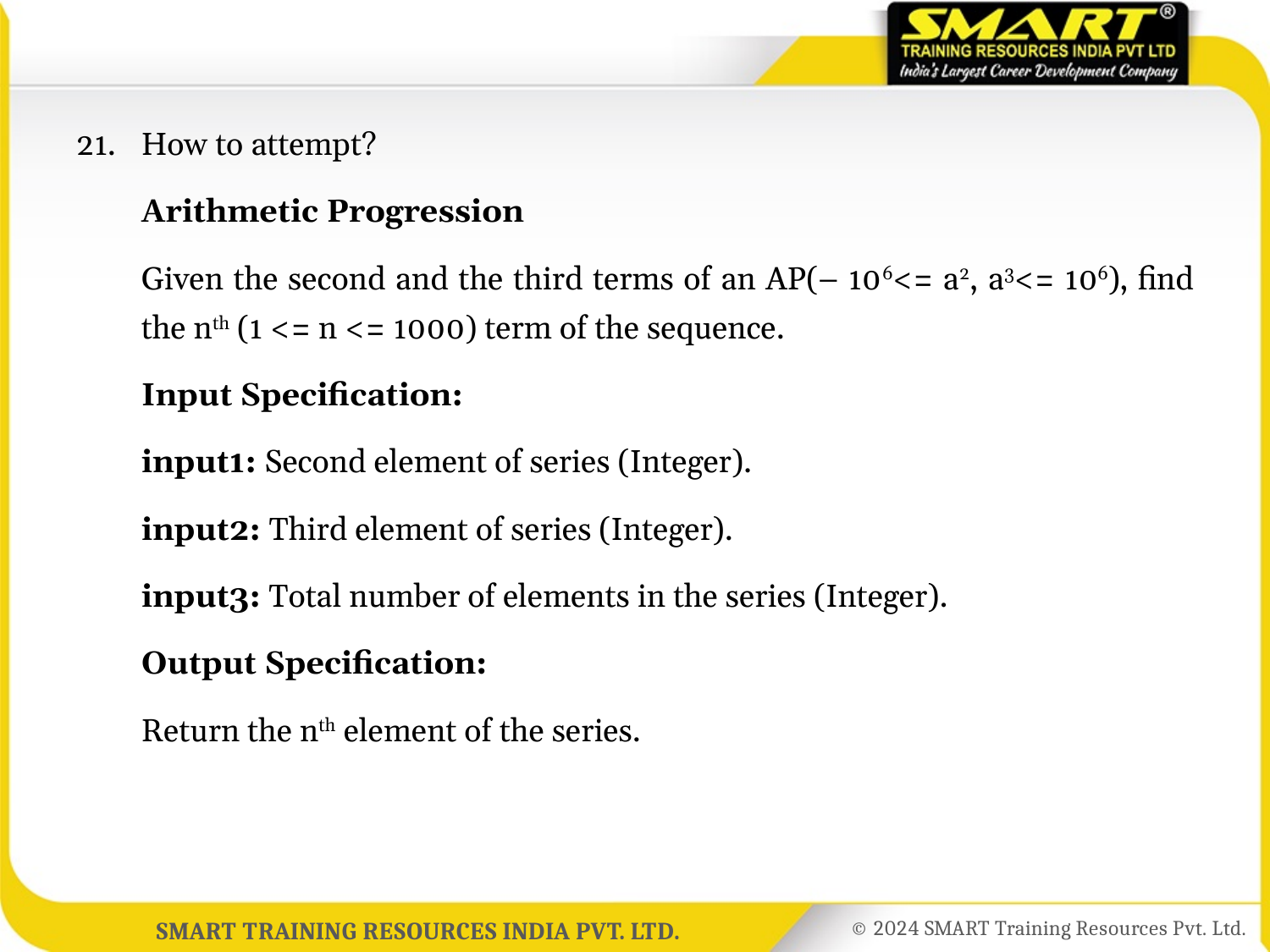

21.	How to attempt?
	Arithmetic Progression
	Given the second and the third terms of an AP(– 106<= a2, a3<= 106), find the nth (1 <= n <= 1000) term of the sequence.
	Input Specification:
	input1: Second element of series (Integer).
	input2: Third element of series (Integer).
	input3: Total number of elements in the series (Integer).
	Output Specification:
	Return the nth element of the series.